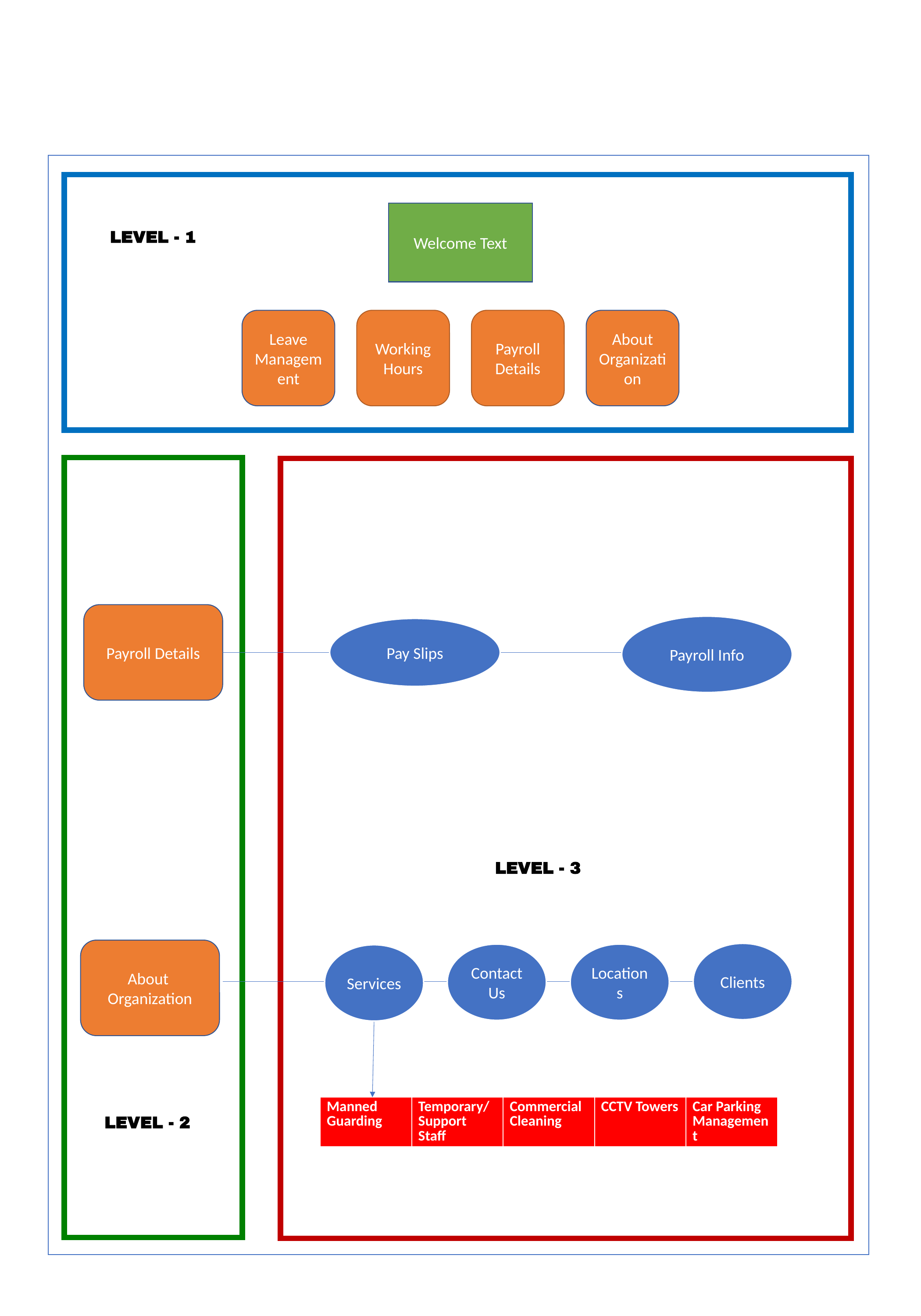

Welcome Text
LEVEL - 1
Leave Management
Payroll Details
About Organization
Working Hours

Payroll Details
Payroll Info
Pay Slips
LEVEL - 3
About
Organization
Clients
Contact Us
Locations
Services
| Manned Guarding | Temporary/Support Staff | Commercial Cleaning | CCTV Towers | Car Parking Management |
| --- | --- | --- | --- | --- |
LEVEL - 2